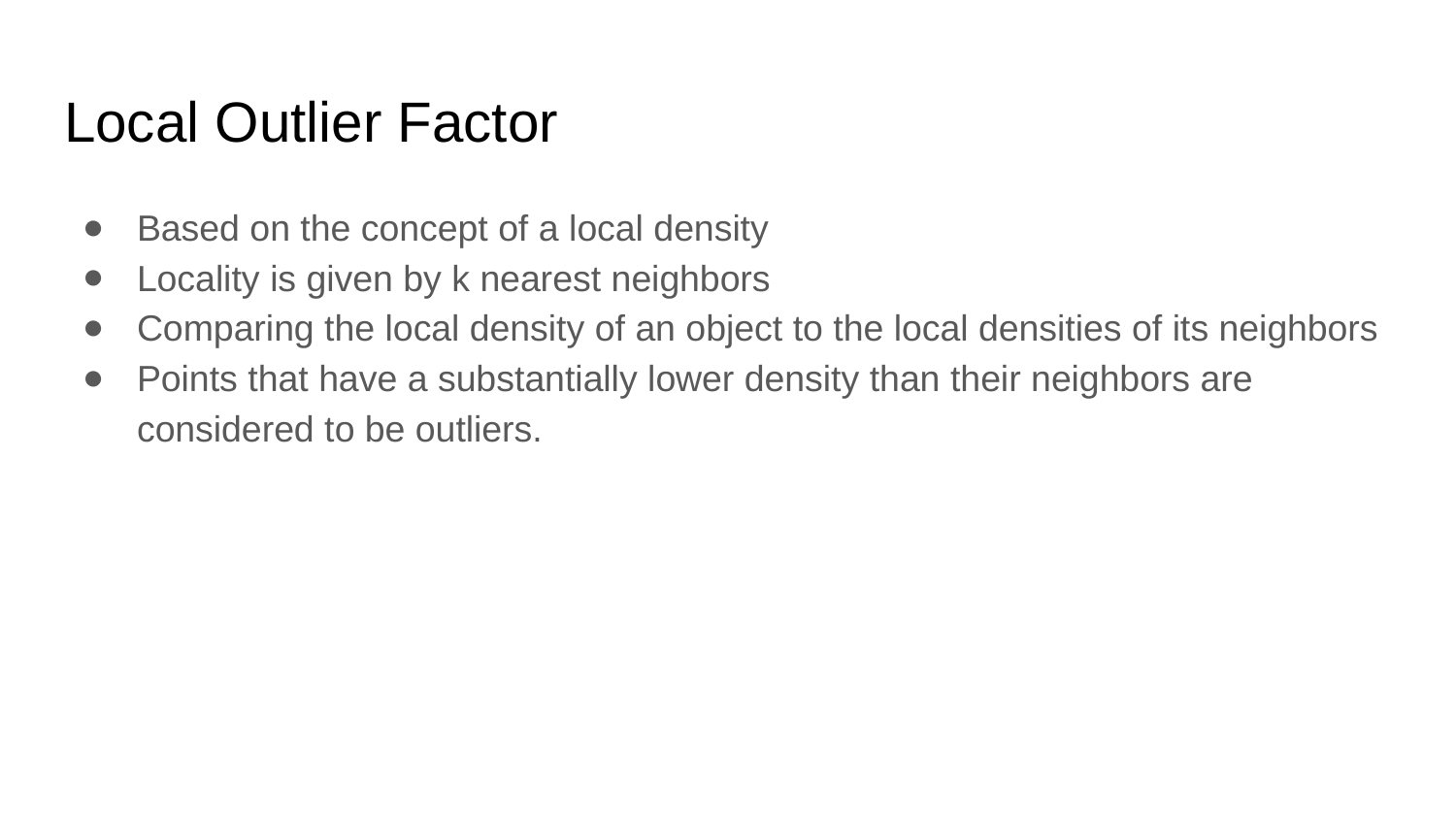

# Local Outlier Factor
Based on the concept of a local density
Locality is given by k nearest neighbors
Comparing the local density of an object to the local densities of its neighbors
Points that have a substantially lower density than their neighbors are considered to be outliers.